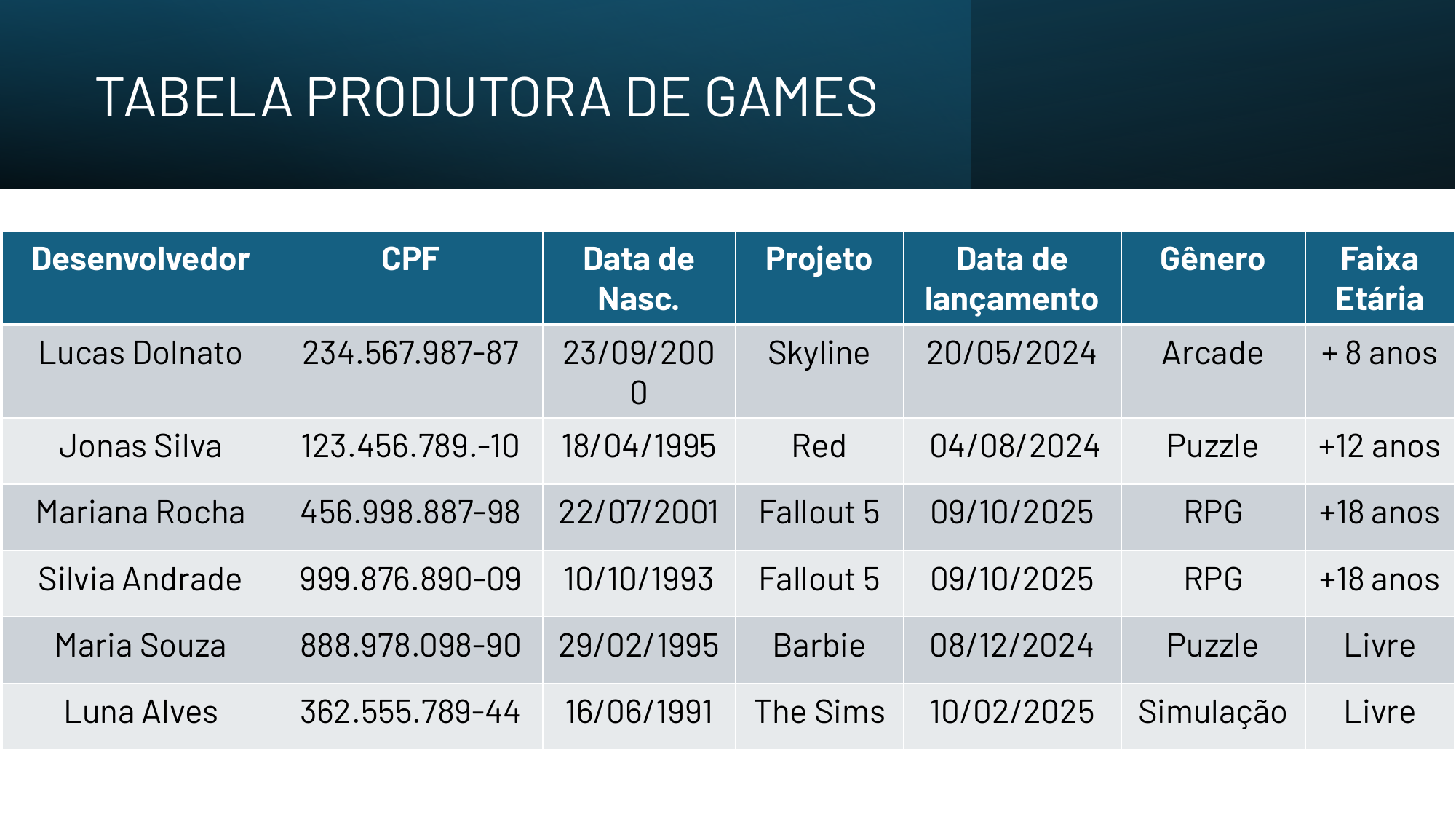

# TABELA PRODUTORA DE GAMES
| Desenvolvedor | CPF | Data de Nasc. | Projeto | Data de lançamento | Gênero | Faixa Etária |
| --- | --- | --- | --- | --- | --- | --- |
| Lucas Dolnato | 234.567.987-87 | 23/09/2000 | Skyline | 20/05/2024 | Arcade | + 8 anos |
| Jonas Silva | 123.456.789.-10 | 18/04/1995 | Red | 04/08/2024 | Puzzle | +12 anos |
| Mariana Rocha | 456.998.887-98 | 22/07/2001 | Fallout 5 | 09/10/2025 | RPG | +18 anos |
| Silvia Andrade | 999.876.890-09 | 10/10/1993 | Fallout 5 | 09/10/2025 | RPG | +18 anos |
| Maria Souza | 888.978.098-90 | 29/02/1995 | Barbie | 08/12/2024 | Puzzle | Livre |
| Luna Alves | 362.555.789-44 | 16/06/1991 | The Sims | 10/02/2025 | Simulação | Livre |